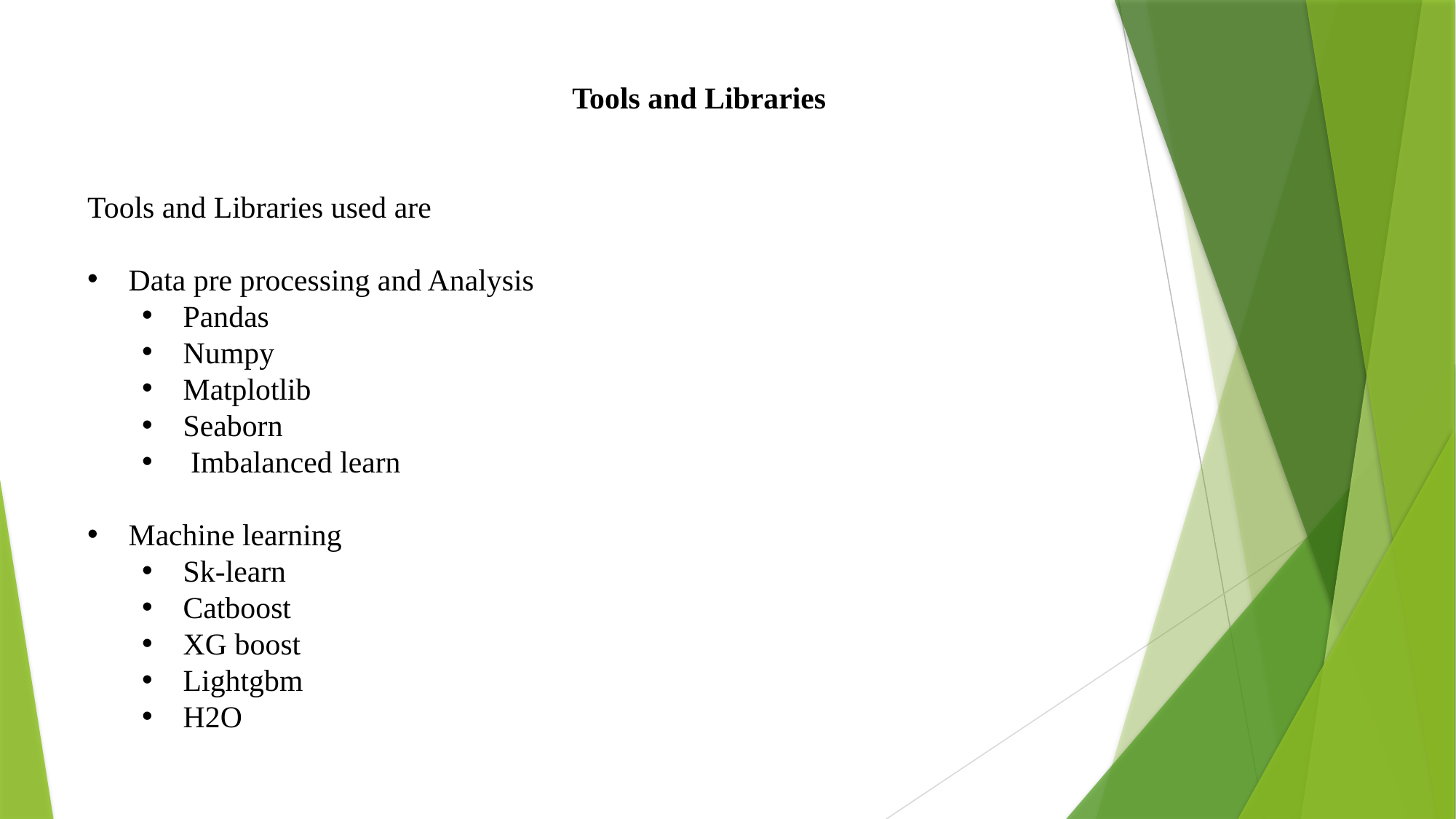

Tools and Libraries

Tools and Libraries used are

Data pre processing and Analysis
Pandas
Numpy
Matplotlib
Seaborn
 Imbalanced learn

Machine learning
Sk-learn
Catboost
XG boost
Lightgbm
H2O